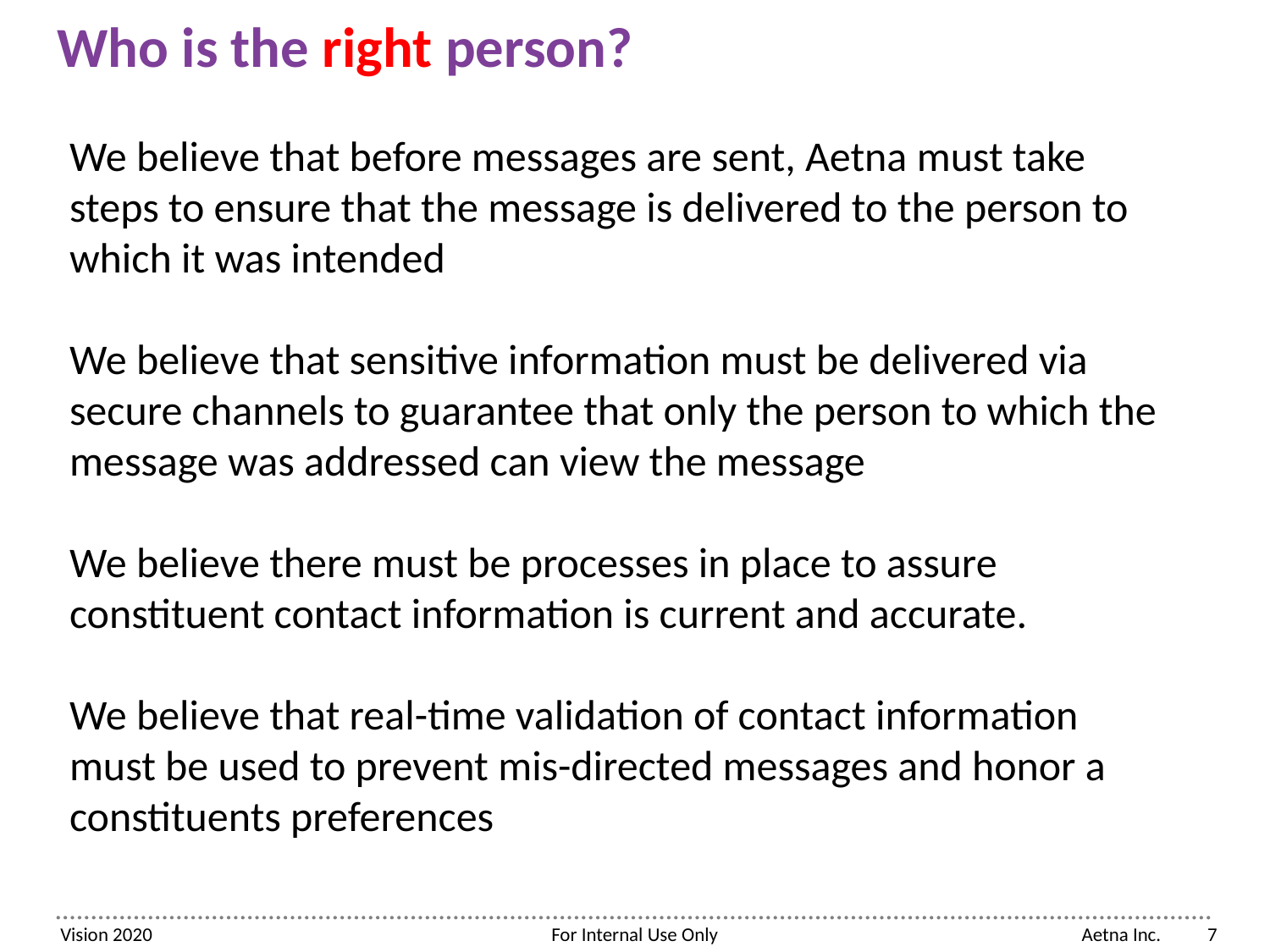

# Who is the right person?
We believe that before messages are sent, Aetna must take steps to ensure that the message is delivered to the person to which it was intended

We believe that sensitive information must be delivered via secure channels to guarantee that only the person to which the message was addressed can view the message

We believe there must be processes in place to assure constituent contact information is current and accurate.

We believe that real-time validation of contact information must be used to prevent mis-directed messages and honor a constituents preferences